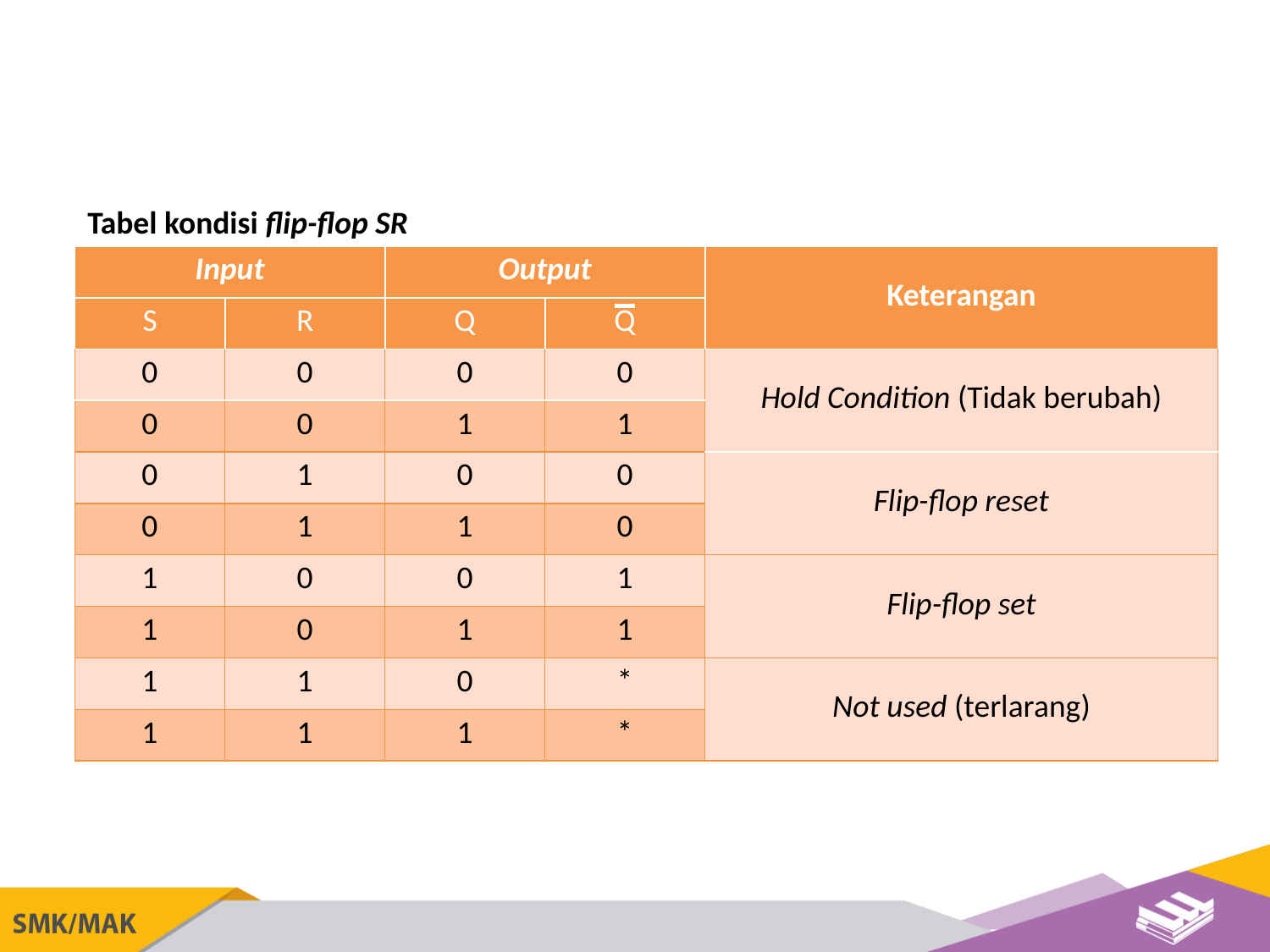

Tabel kondisi flip-flop SR
| Input |  | Output |  | Keterangan |
| --- | --- | --- | --- | --- |
| S | R | Q | Q |  |
| 0 | 0 | 0 | 0 | Hold Condition (Tidak berubah) |
| 0 | 0 | 1 | 1 |  |
| 0 | 1 | 0 | 0 | Flip-flop reset |
| 0 | 1 | 1 | 0 |  |
| 1 | 0 | 0 | 1 | Flip-flop set |
| 1 | 0 | 1 | 1 |  |
| 1 | 1 | 0 | \* | Not used (terlarang) |
| 1 | 1 | 1 | \* |  |